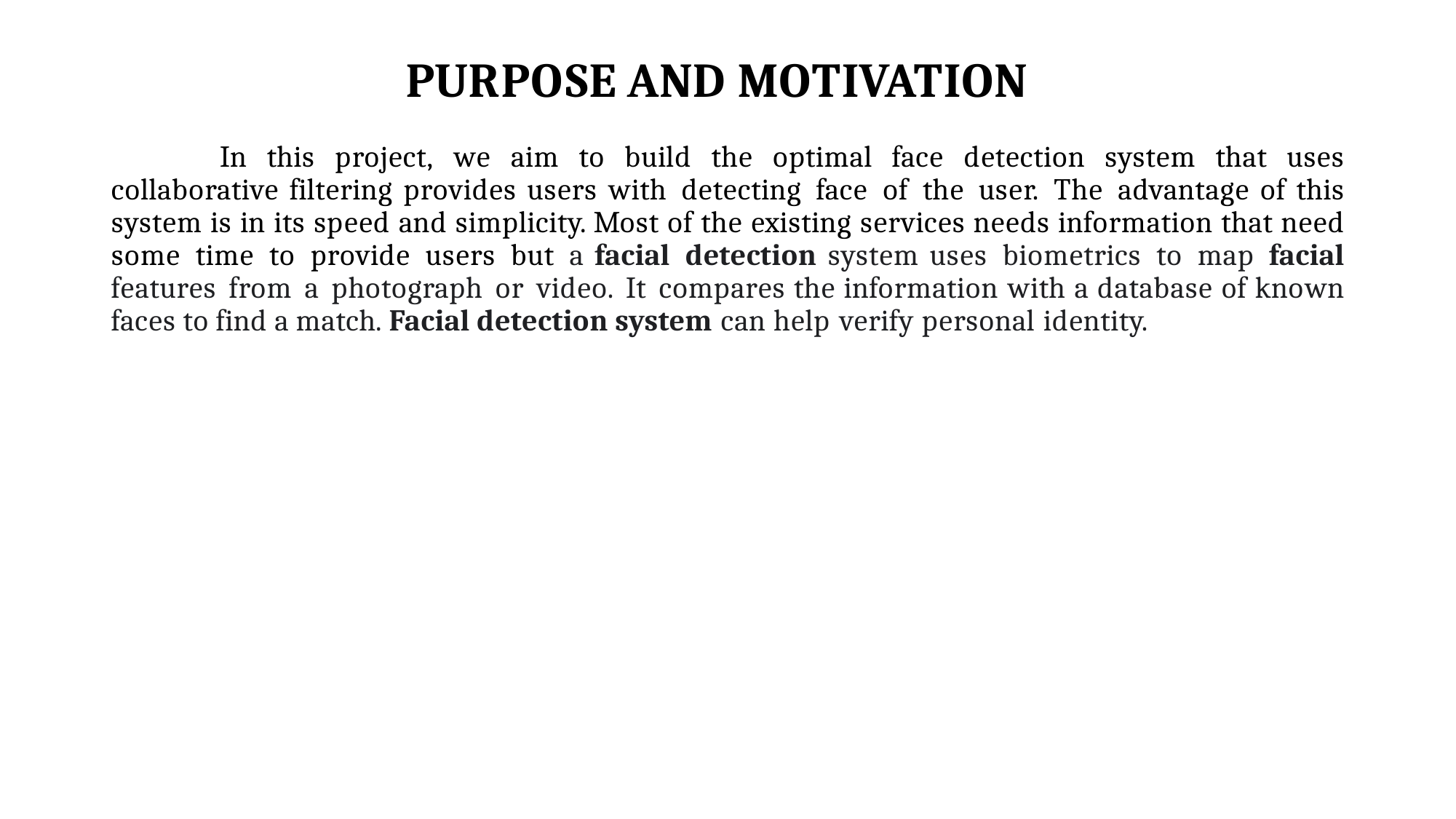

# PURPOSE AND MOTIVATION
	In this project, we aim to build the optimal face detection system that uses collaborative filtering provides users with detecting face of the user. The advantage of this system is in its speed and simplicity. Most of the existing services needs information that need some time to provide users but a facial detection system uses biometrics to map facial features from a photograph or video. It compares the information with a database of known faces to find a match. Facial detection system can help verify personal identity.